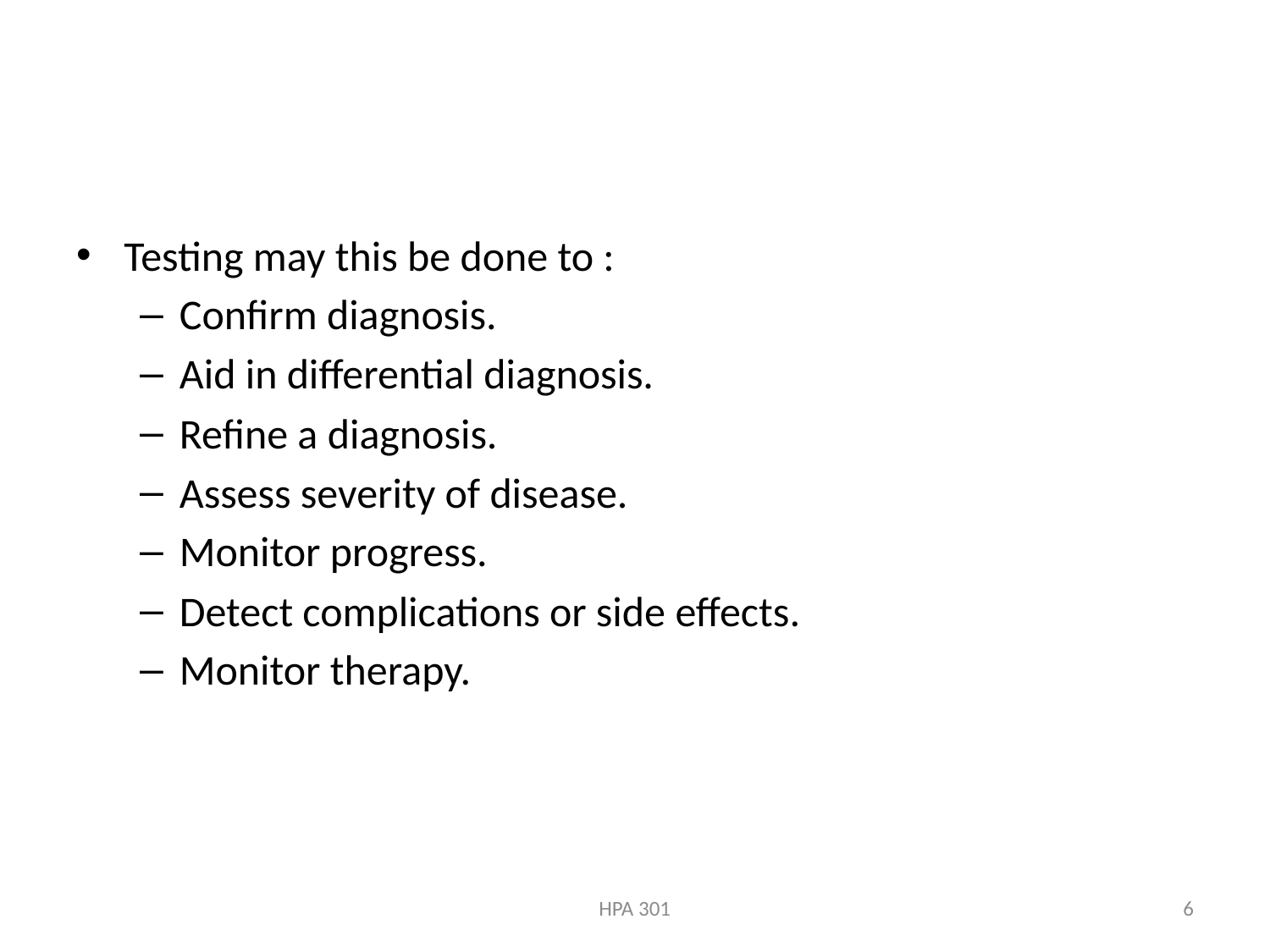

#
Testing may this be done to :
Confirm diagnosis.
Aid in differential diagnosis.
Refine a diagnosis.
Assess severity of disease.
Monitor progress.
Detect complications or side effects.
Monitor therapy.
HPA 301
6